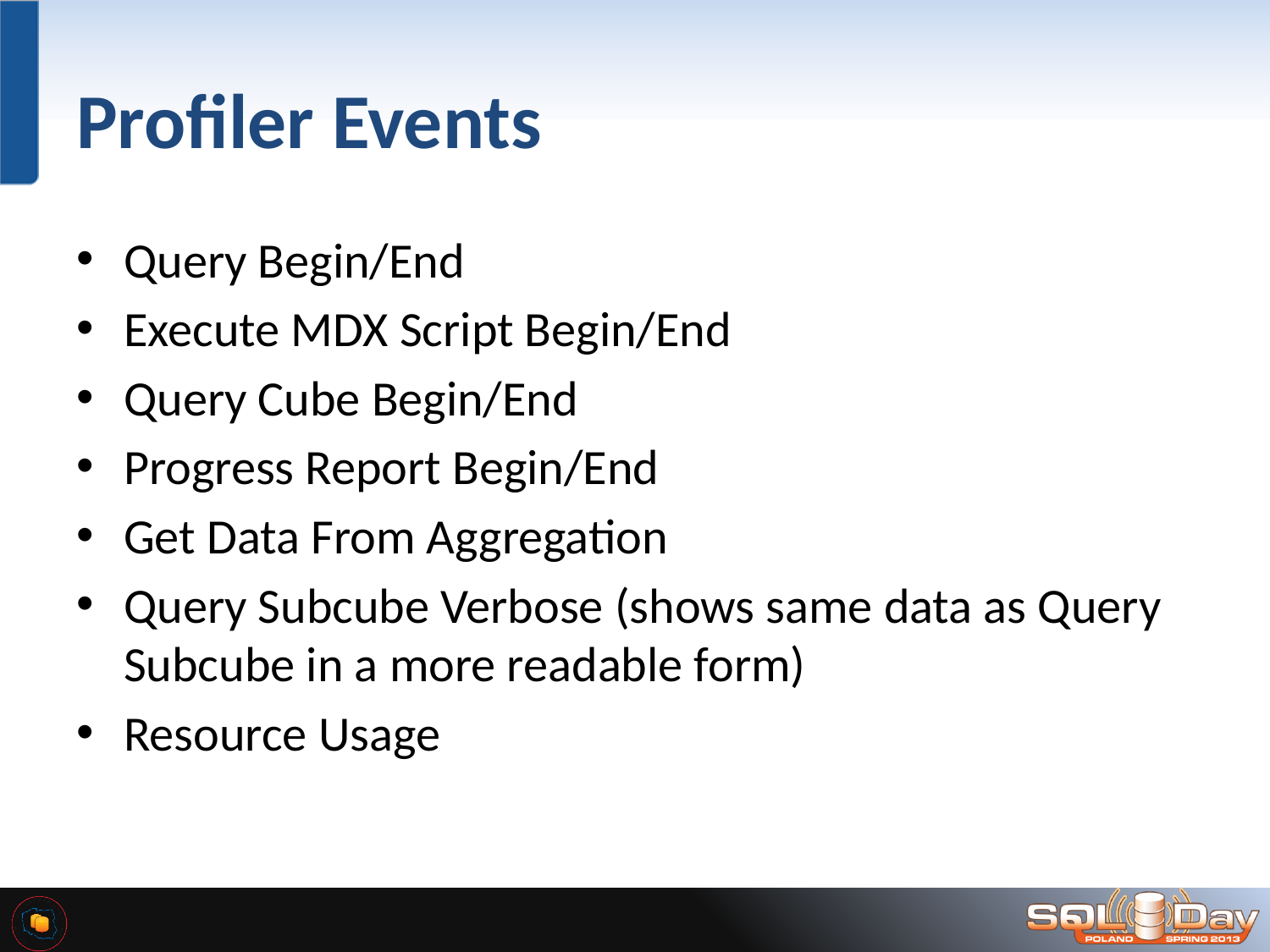

# Profiler Events
Query Begin/End
Execute MDX Script Begin/End
Query Cube Begin/End
Progress Report Begin/End
Get Data From Aggregation
Query Subcube Verbose (shows same data as Query Subcube in a more readable form)
Resource Usage